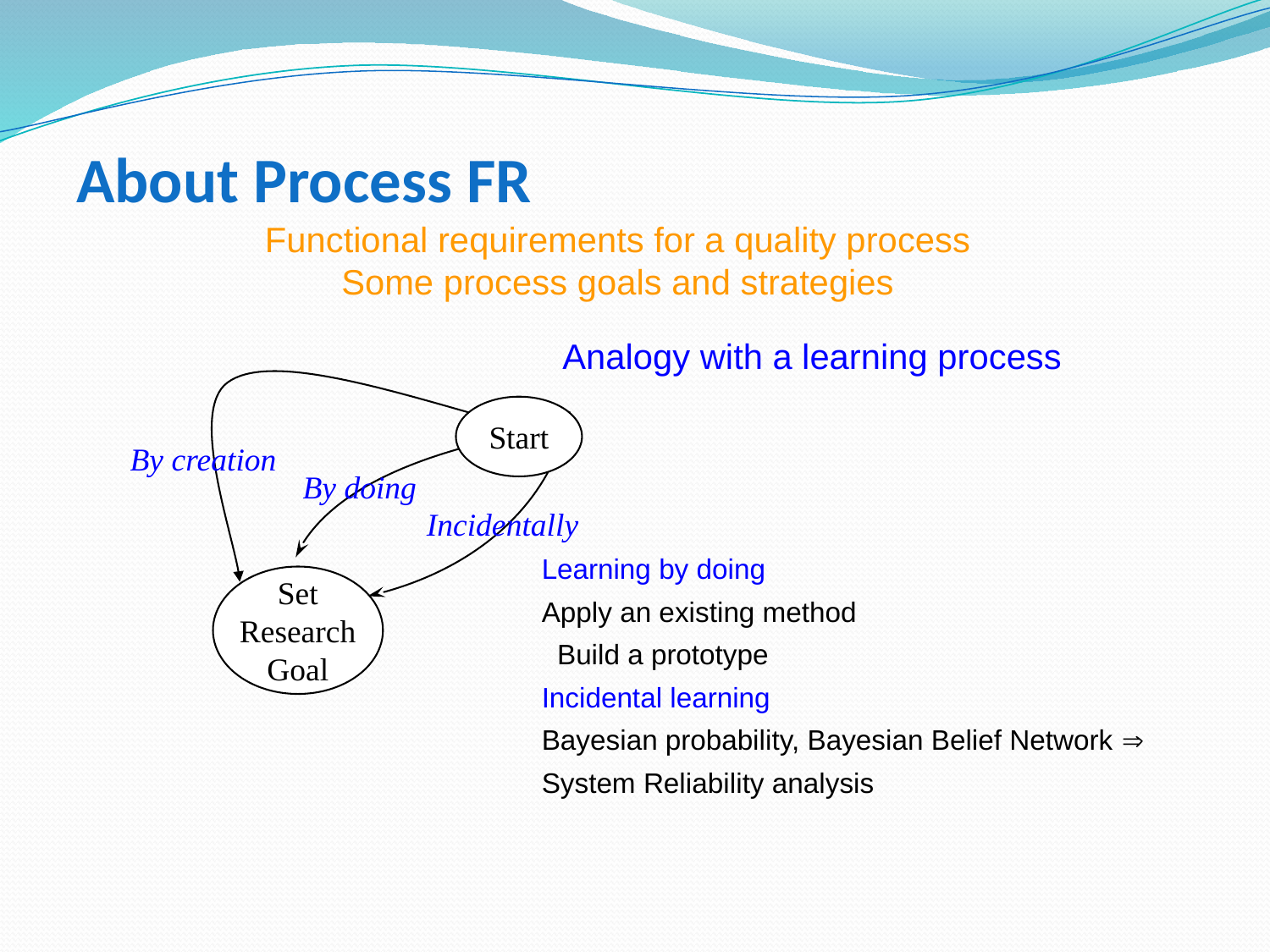

# About Process FR
Functional requirements for a quality process
Some process goals and strategies
Analogy with a learning process

By creation

Start

By doing
Incidentally
Learning by doing
Apply an existing method
  Build a prototype
Incidental learning
Bayesian probability, Bayesian Belief Network ⇒
System Reliability analysis
Set
Research
Goal